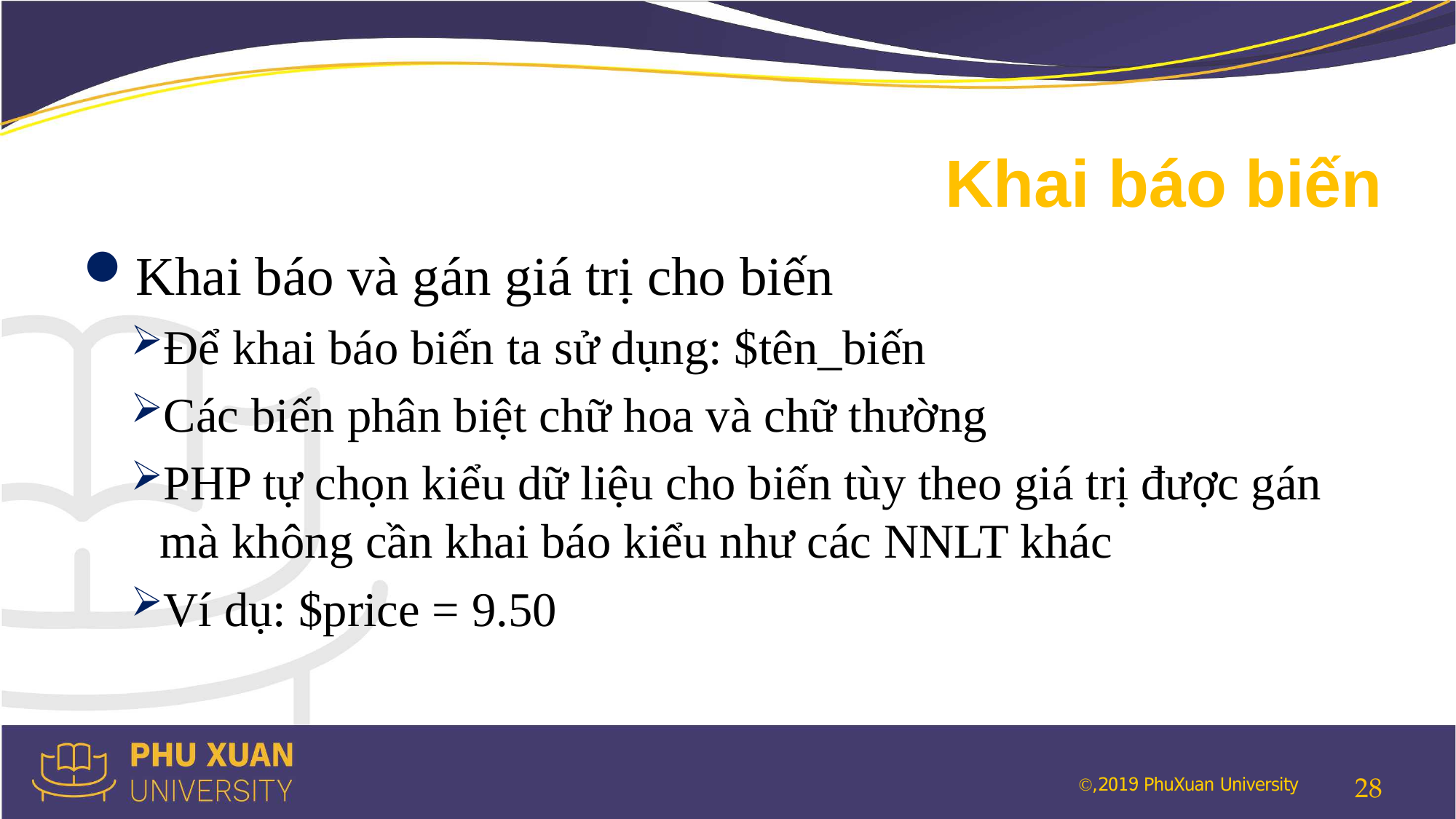

# Khai báo biến
Khai báo và gán giá trị cho biến
Để khai báo biến ta sử dụng: $tên_biến
Các biến phân biệt chữ hoa và chữ thường
PHP tự chọn kiểu dữ liệu cho biến tùy theo giá trị được gán mà không cần khai báo kiểu như các NNLT khác
Ví dụ: $price = 9.50
28